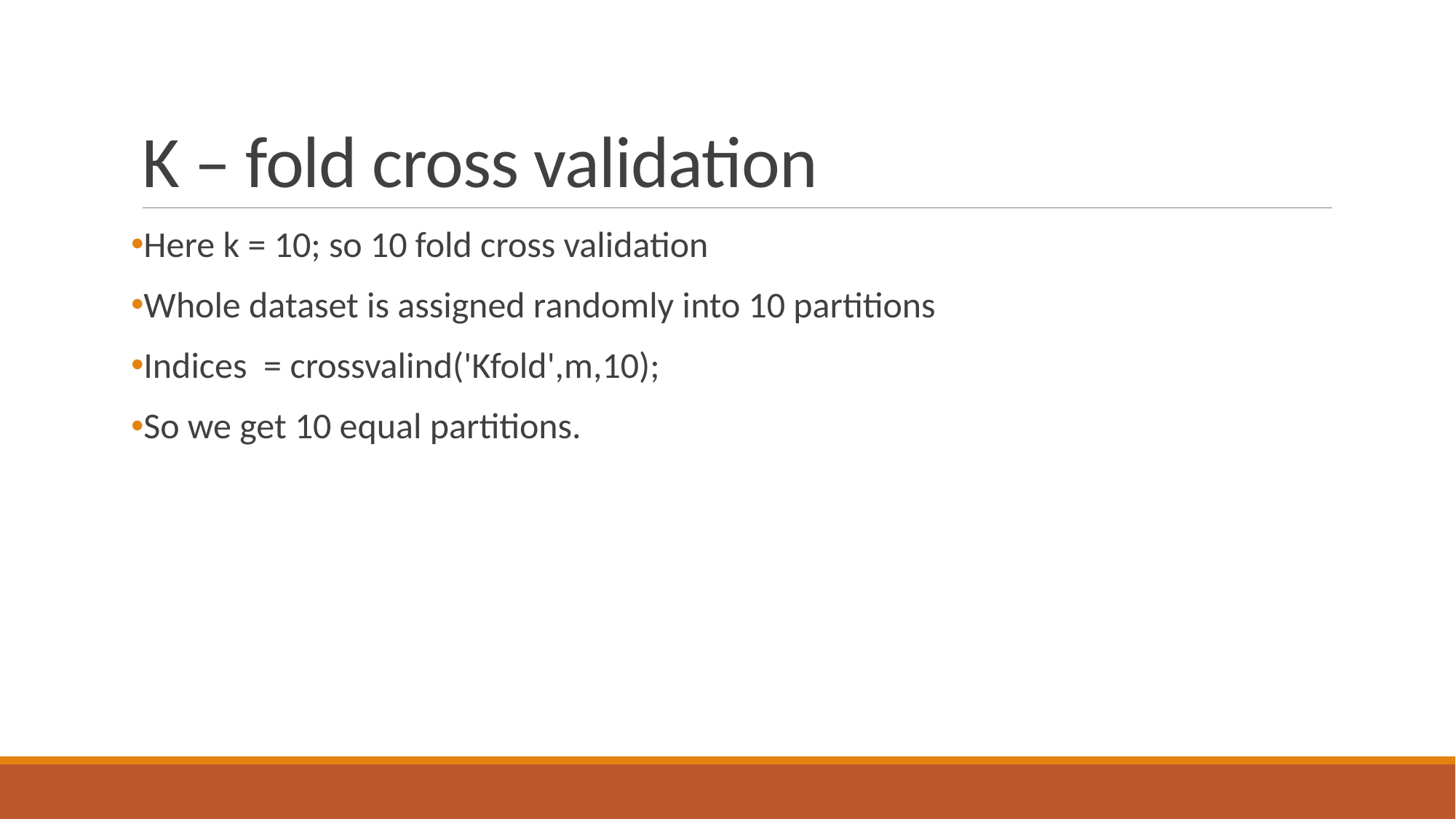

# K – fold cross validation
Here k = 10; so 10 fold cross validation
Whole dataset is assigned randomly into 10 partitions
Indices  = crossvalind('Kfold',m,10);
So we get 10 equal partitions.